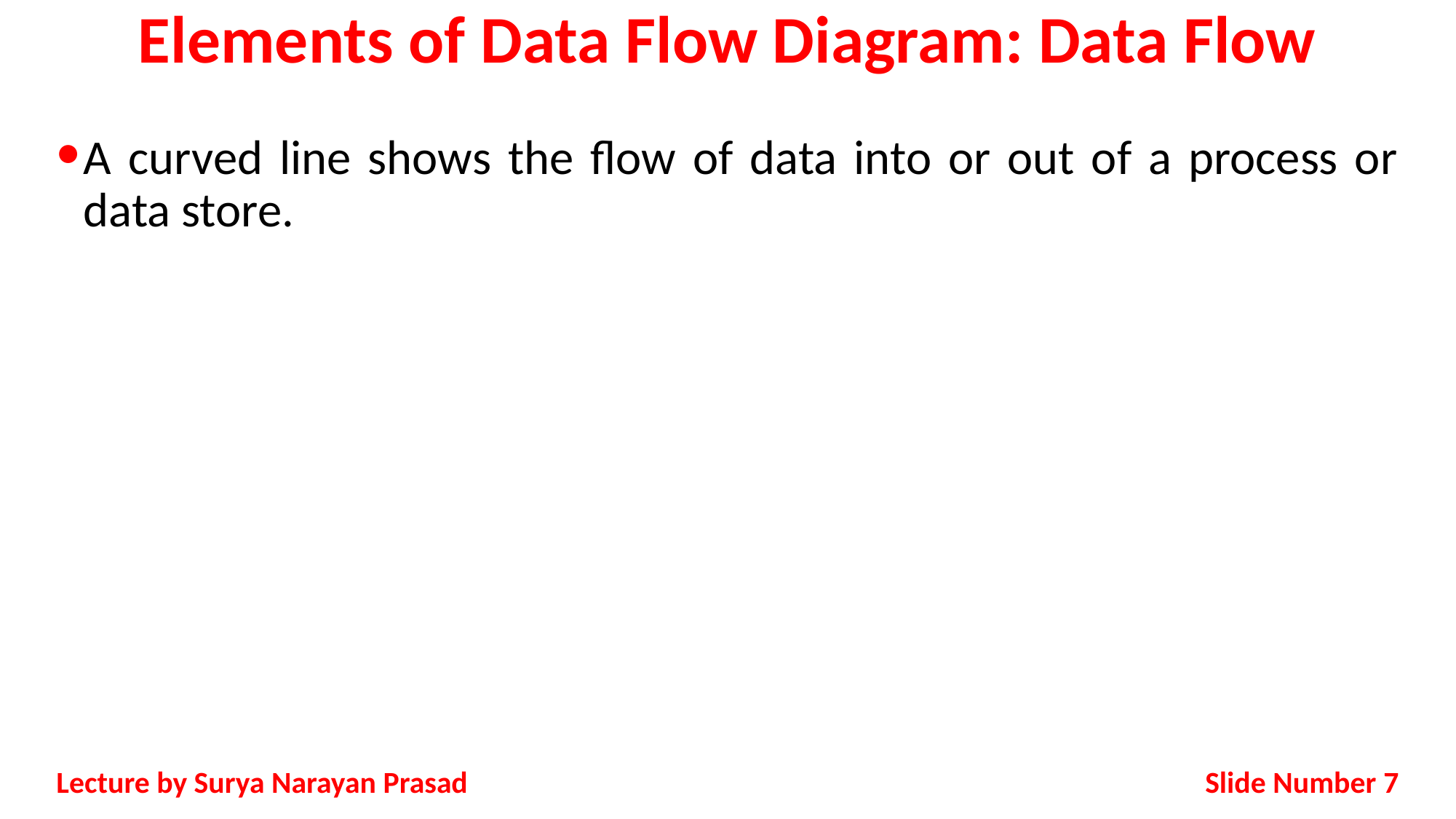

# Elements of Data Flow Diagram: Data Flow
A curved line shows the flow of data into or out of a process or data store.
Slide Number 7
Lecture by Surya Narayan Prasad